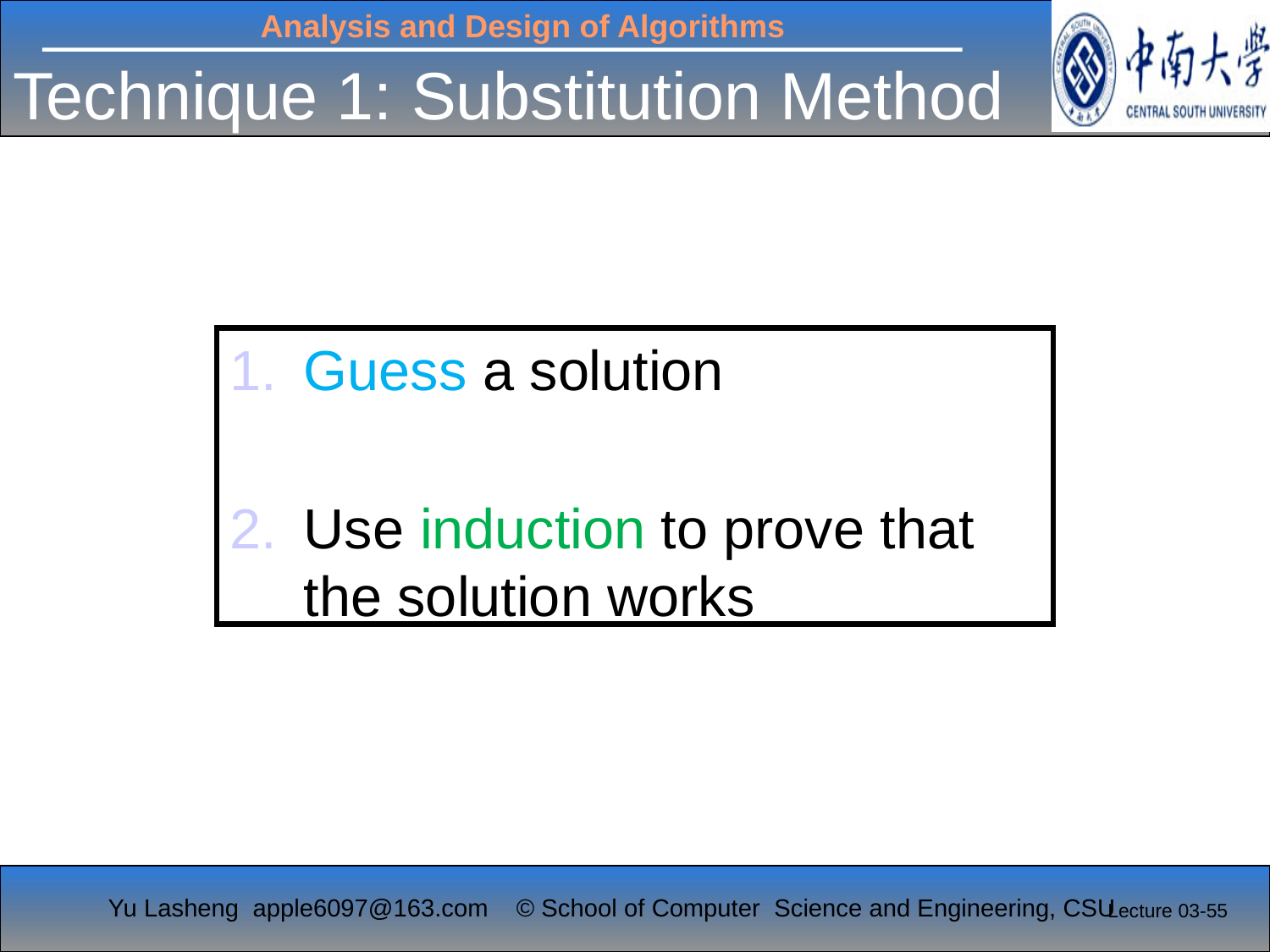

# Technique 1: Substitution Method
Guess a solution

Use induction to prove that the solution works
Lecture 03-55